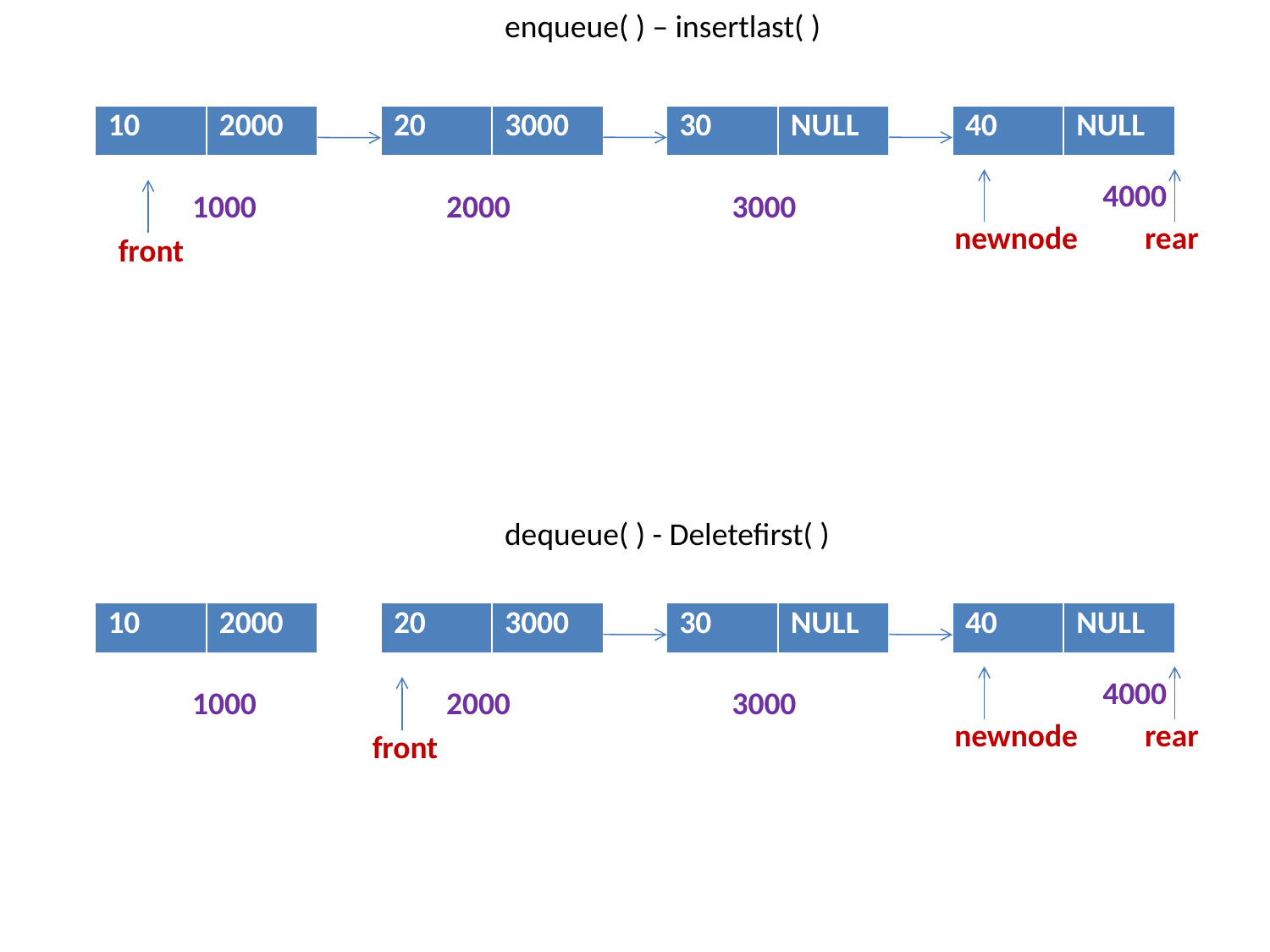

enqueue( ) – insertlast( )
| 10 | 2000 |
| --- | --- |
| 20 | 3000 |
| --- | --- |
| 30 | NULL |
| --- | --- |
| 40 | NULL |
| --- | --- |
4000
1000
2000
3000
newnode
rear
front
dequeue( ) - Deletefirst( )
| 10 | 2000 |
| --- | --- |
| 20 | 3000 |
| --- | --- |
| 30 | NULL |
| --- | --- |
| 40 | NULL |
| --- | --- |
4000
1000
2000
3000
newnode
rear
front